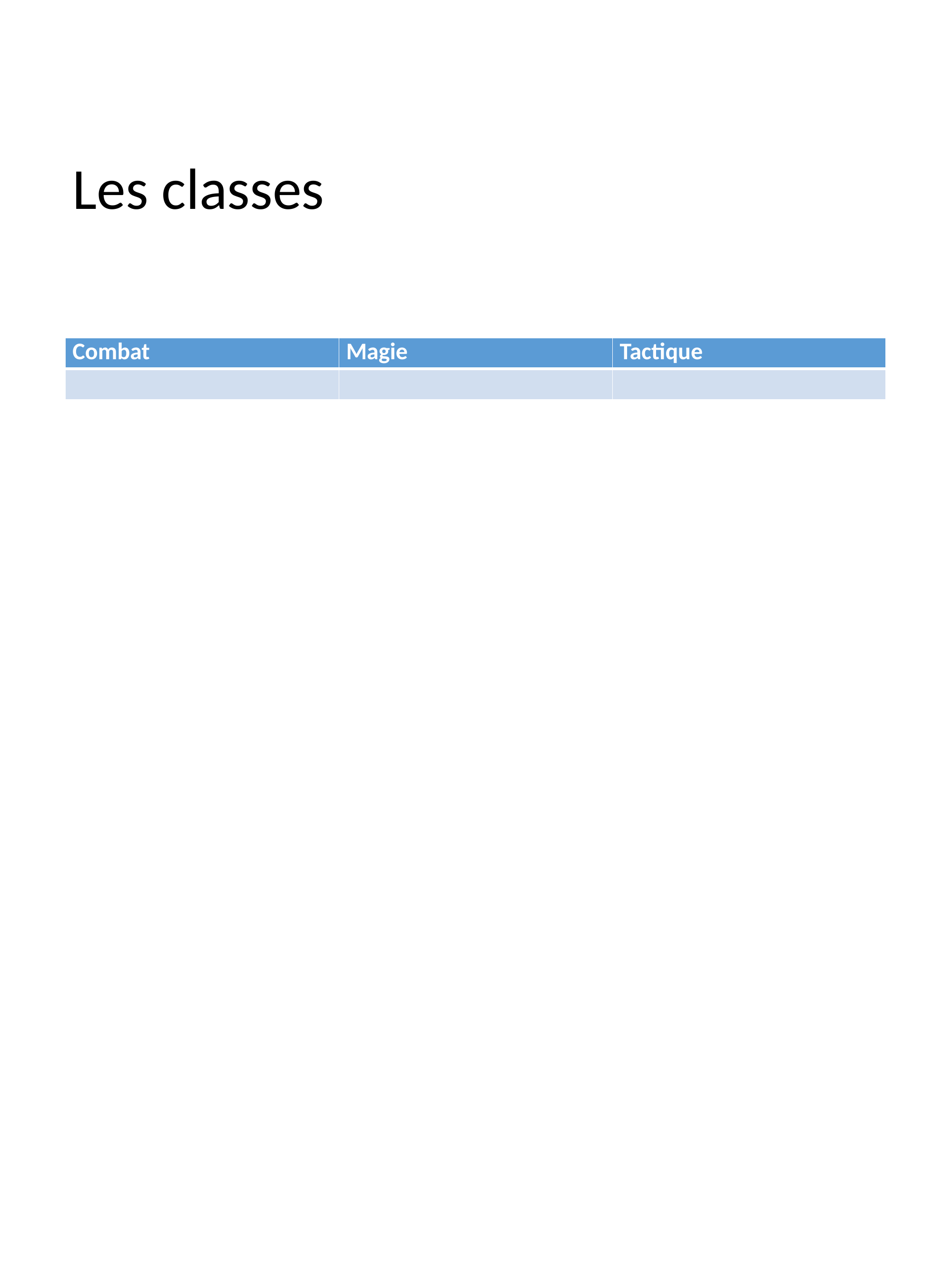

# Les classes
| Combat | Magie | Tactique |
| --- | --- | --- |
|  |  |  |